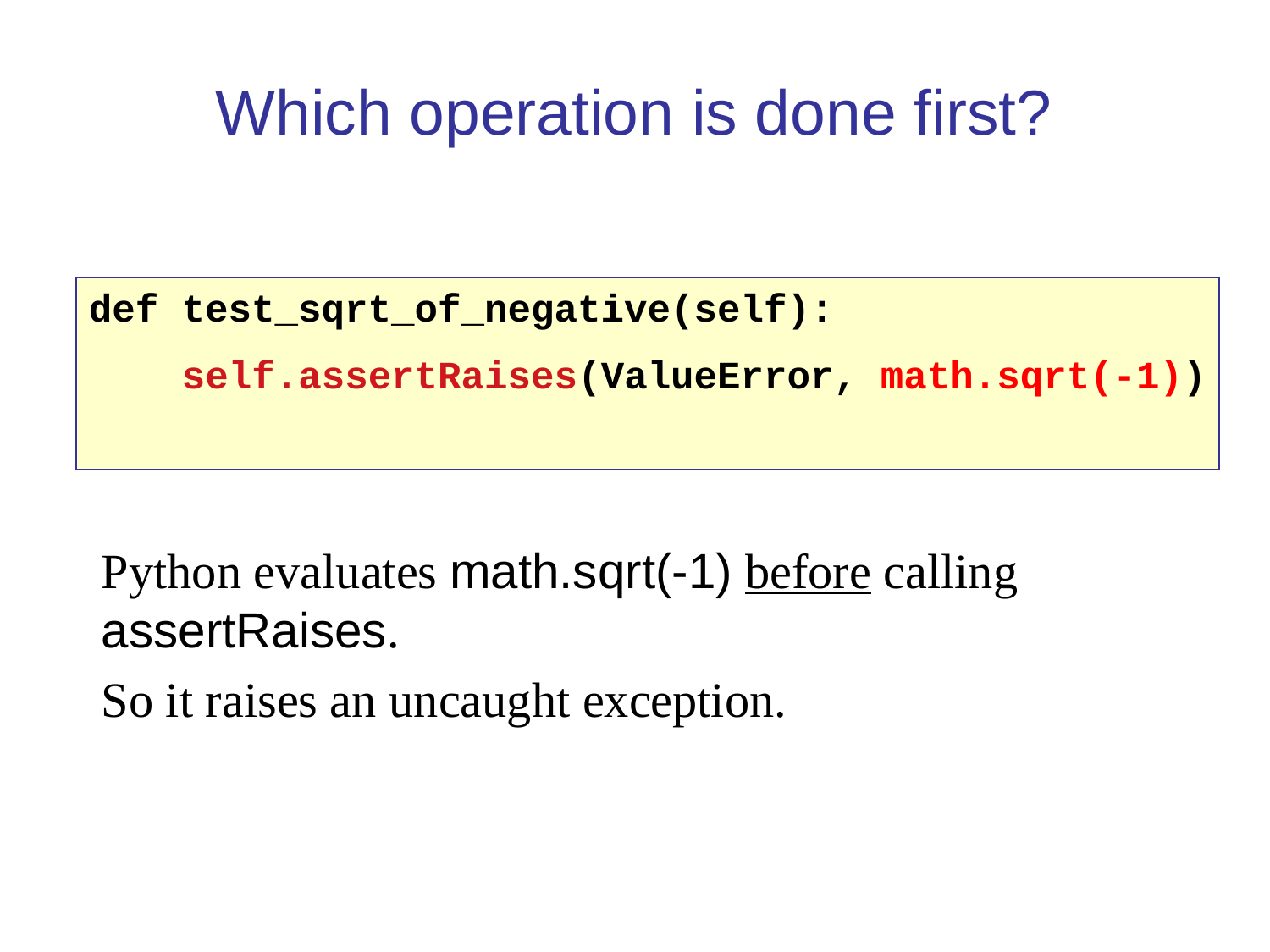

Which operation is done first?

def test_sqrt_of_negative(self):
    self.assertRaises(ValueError, math.sqrt(-1))

Python evaluates math.sqrt(-1) before calling assertRaises.
So it raises an uncaught exception.